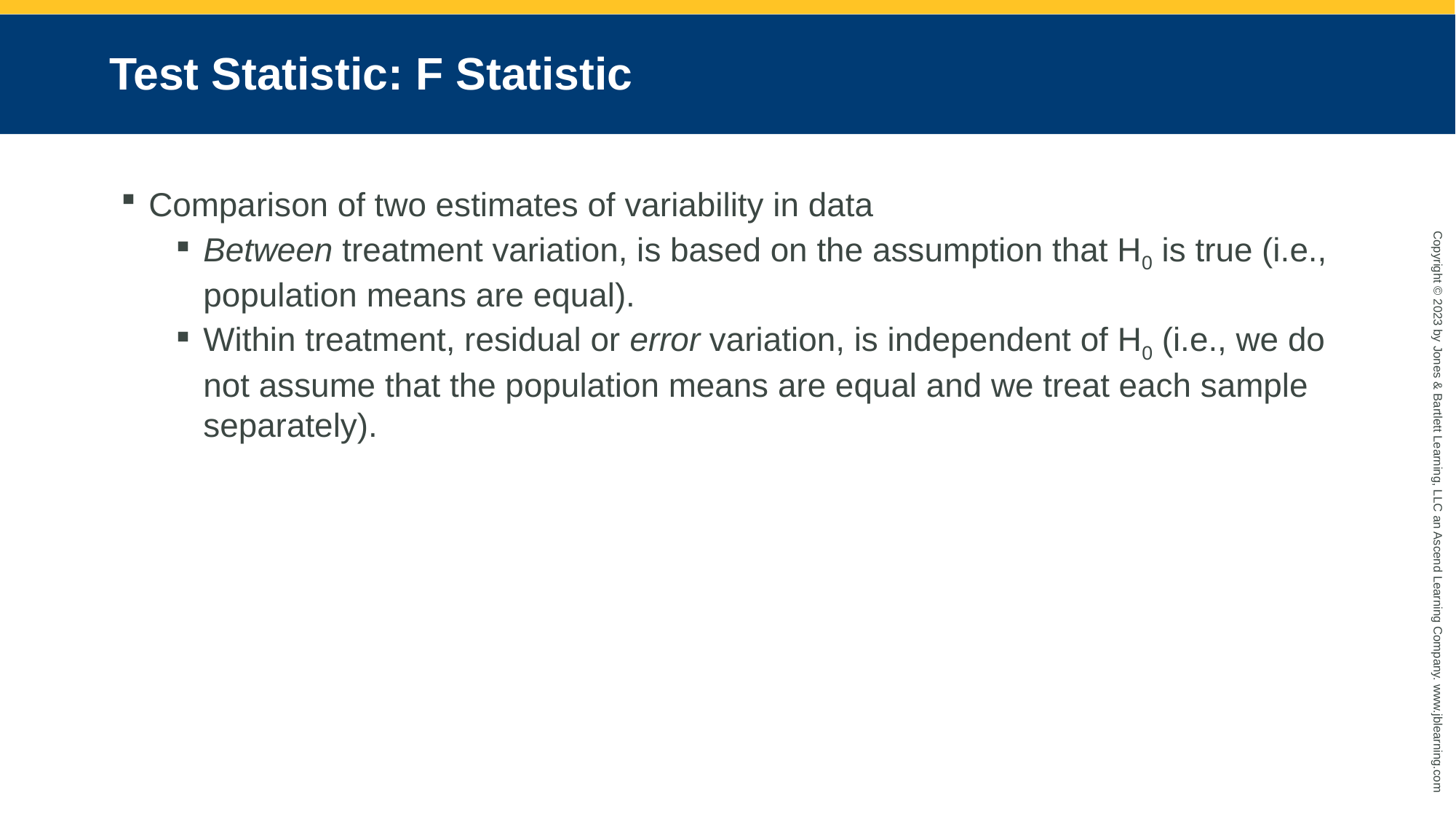

# Test Statistic: F Statistic
Comparison of two estimates of variability in data
Between treatment variation, is based on the assumption that H0 is true (i.e., population means are equal).
Within treatment, residual or error variation, is independent of H0 (i.e., we do not assume that the population means are equal and we treat each sample separately).